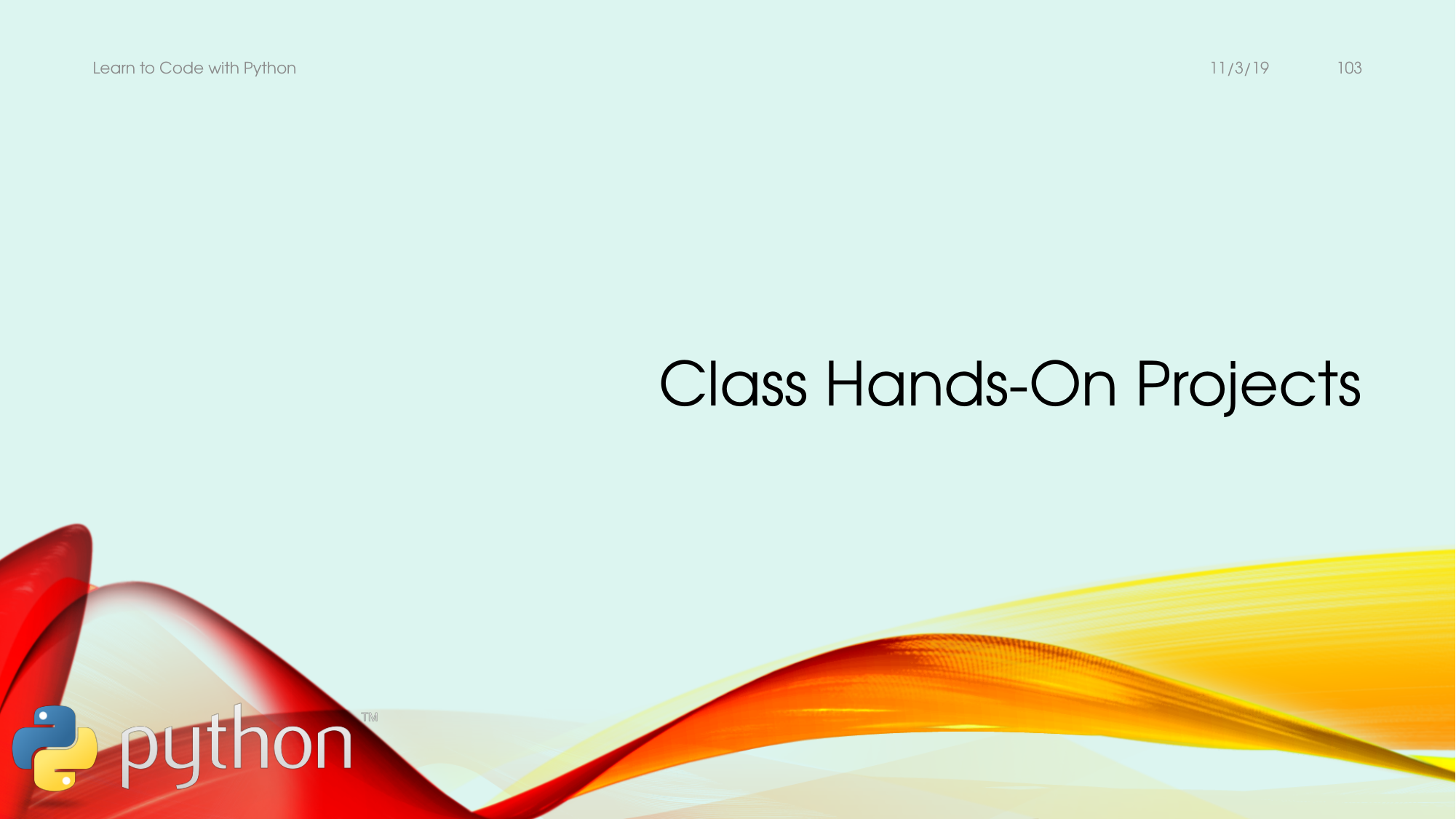

11/3/19
103
Learn to Code with Python
# Class Hands-On Projects